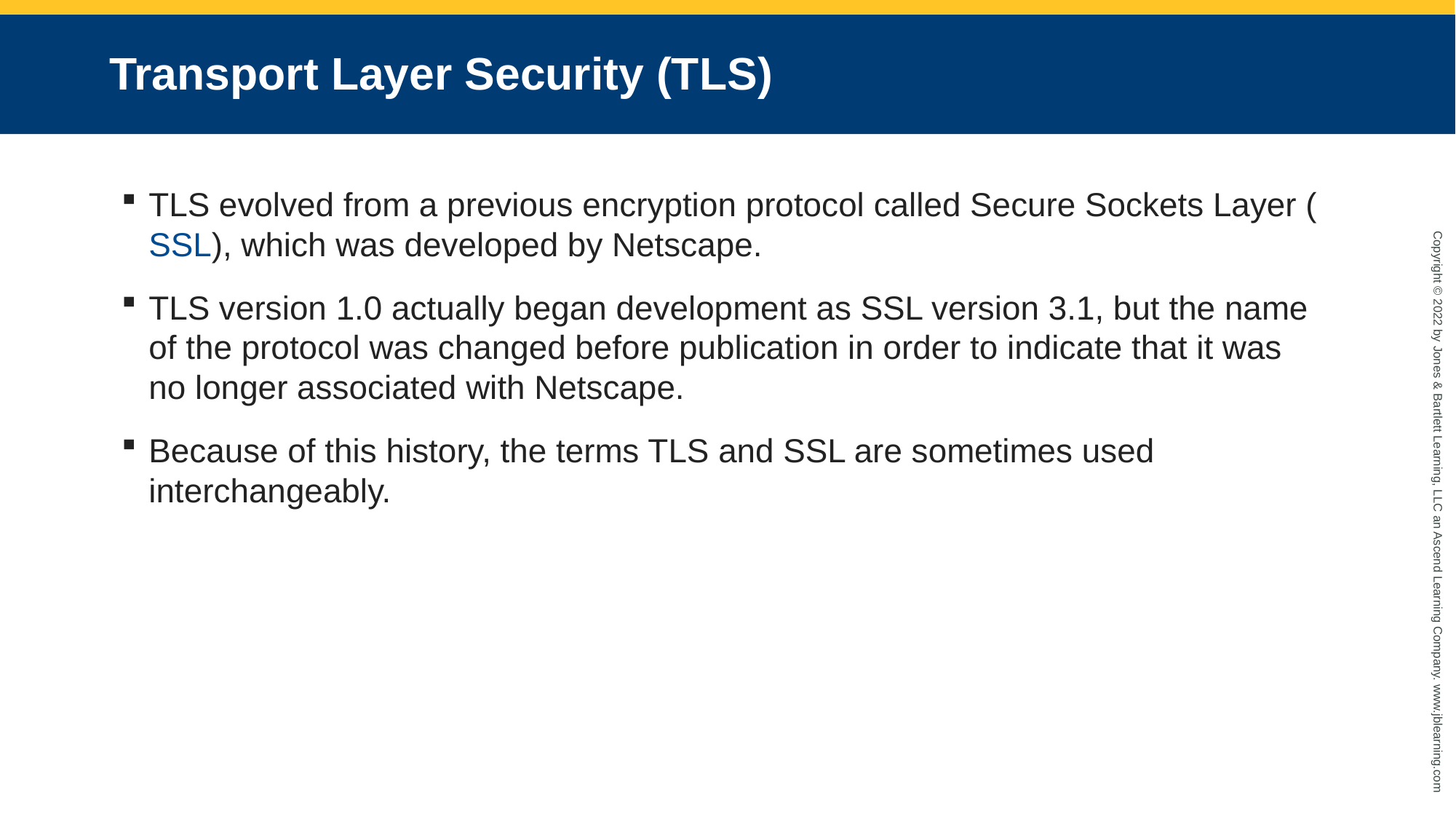

# Transport Layer Security (TLS)
TLS evolved from a previous encryption protocol called Secure Sockets Layer (SSL), which was developed by Netscape.
TLS version 1.0 actually began development as SSL version 3.1, but the name of the protocol was changed before publication in order to indicate that it was no longer associated with Netscape.
Because of this history, the terms TLS and SSL are sometimes used interchangeably.